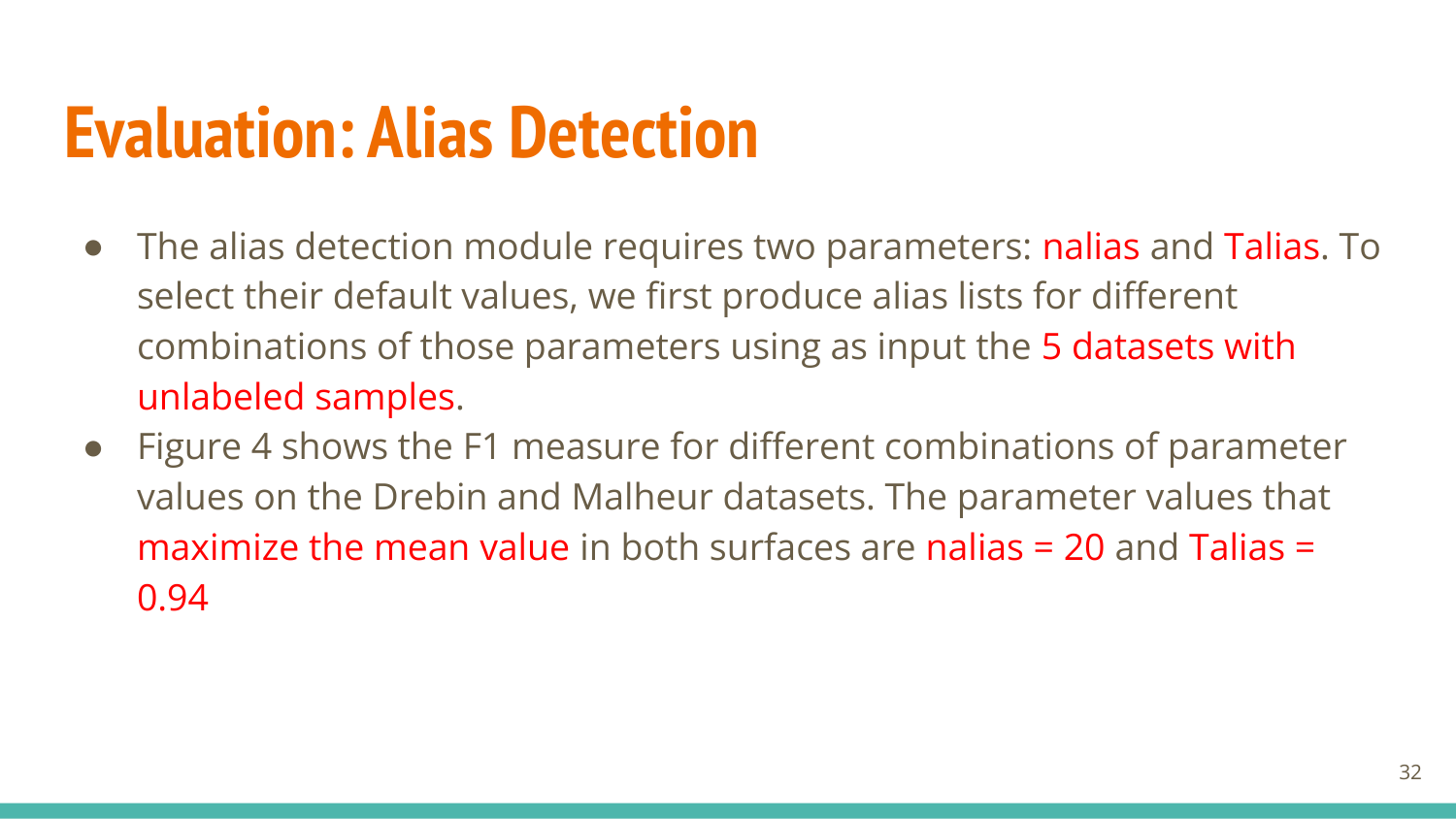

# Evaluation: Alias Detection
The alias detection module requires two parameters: nalias and Talias. To select their default values, we first produce alias lists for different combinations of those parameters using as input the 5 datasets with unlabeled samples.
Figure 4 shows the F1 measure for different combinations of parameter values on the Drebin and Malheur datasets. The parameter values that maximize the mean value in both surfaces are nalias = 20 and Talias = 0.94
32